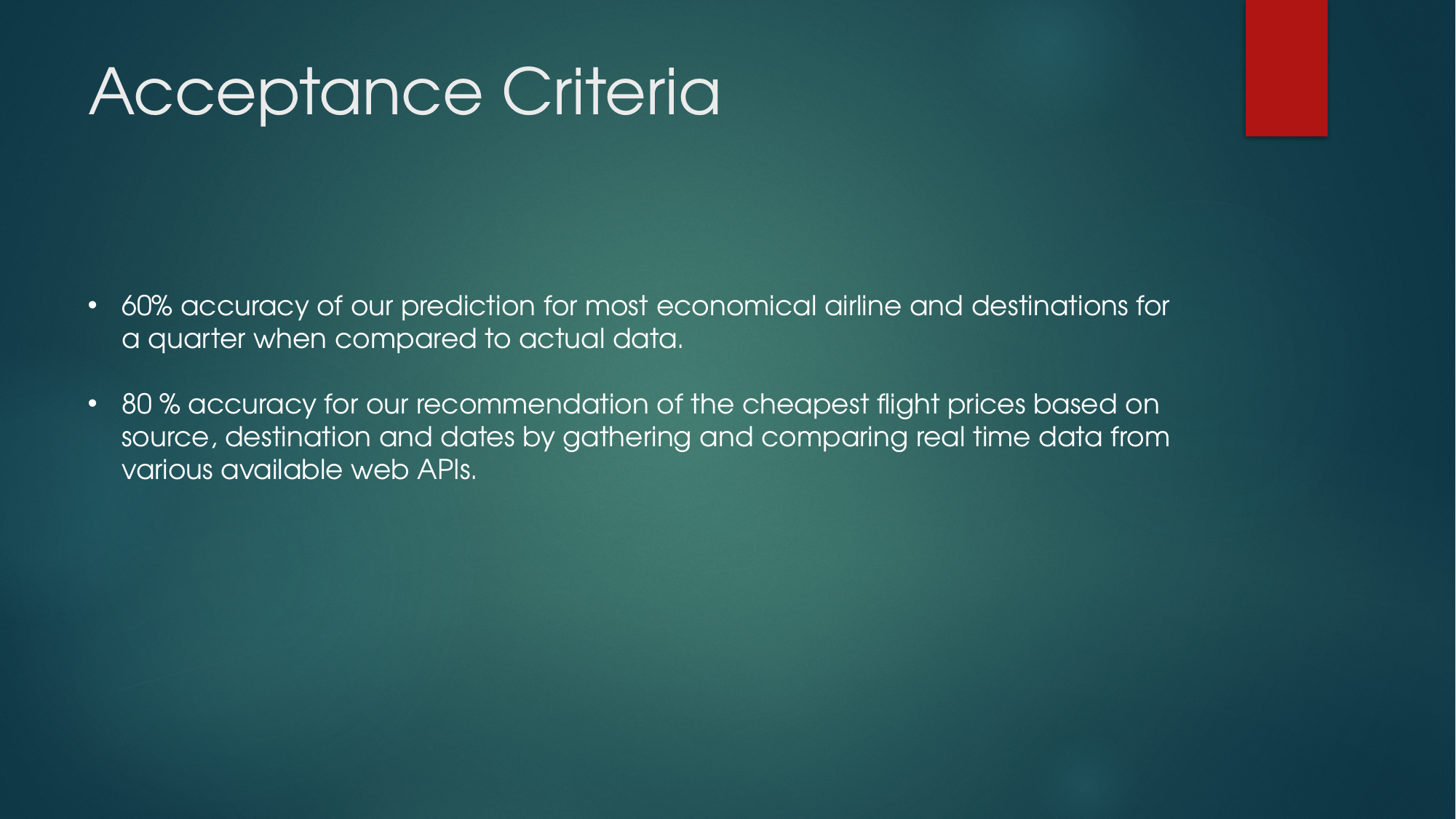

# Acceptance Criteria
60% accuracy of our prediction for most economical airline and destinations for a quarter when compared to actual data.

80 % accuracy for our recommendation of the cheapest flight prices based on source, destination and dates by gathering and comparing real time data from various available web APIs.